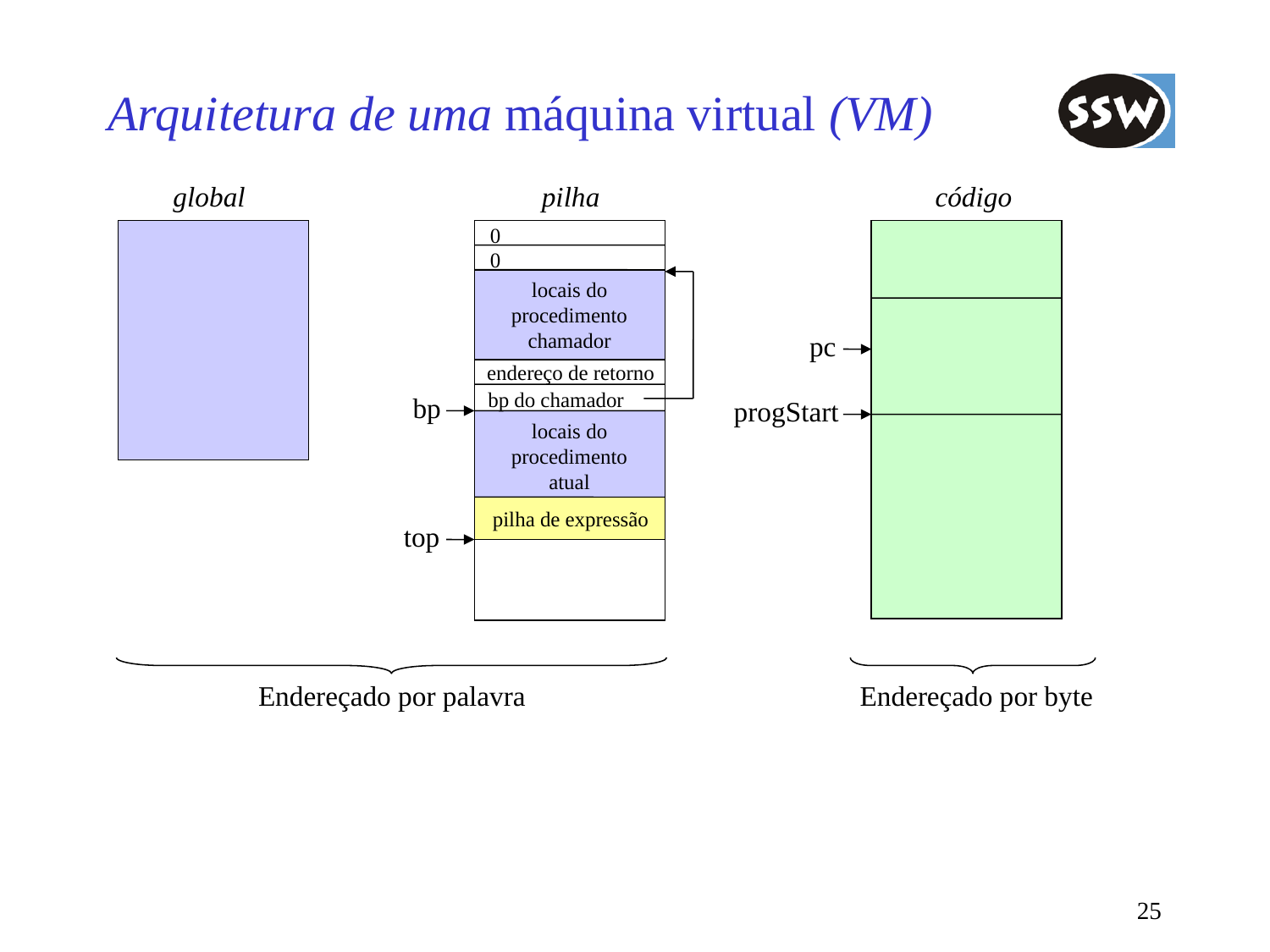

# Arquitetura de uma máquina virtual (VM)
global
pilha
código

0

0

locais do
procedimento
chamador

pc

endereço de retorno

bp

bp do chamador
progStart

locais do
procedimento
atual

pilha de expressão
top

Endereçado por palavra
Endereçado por byte
25